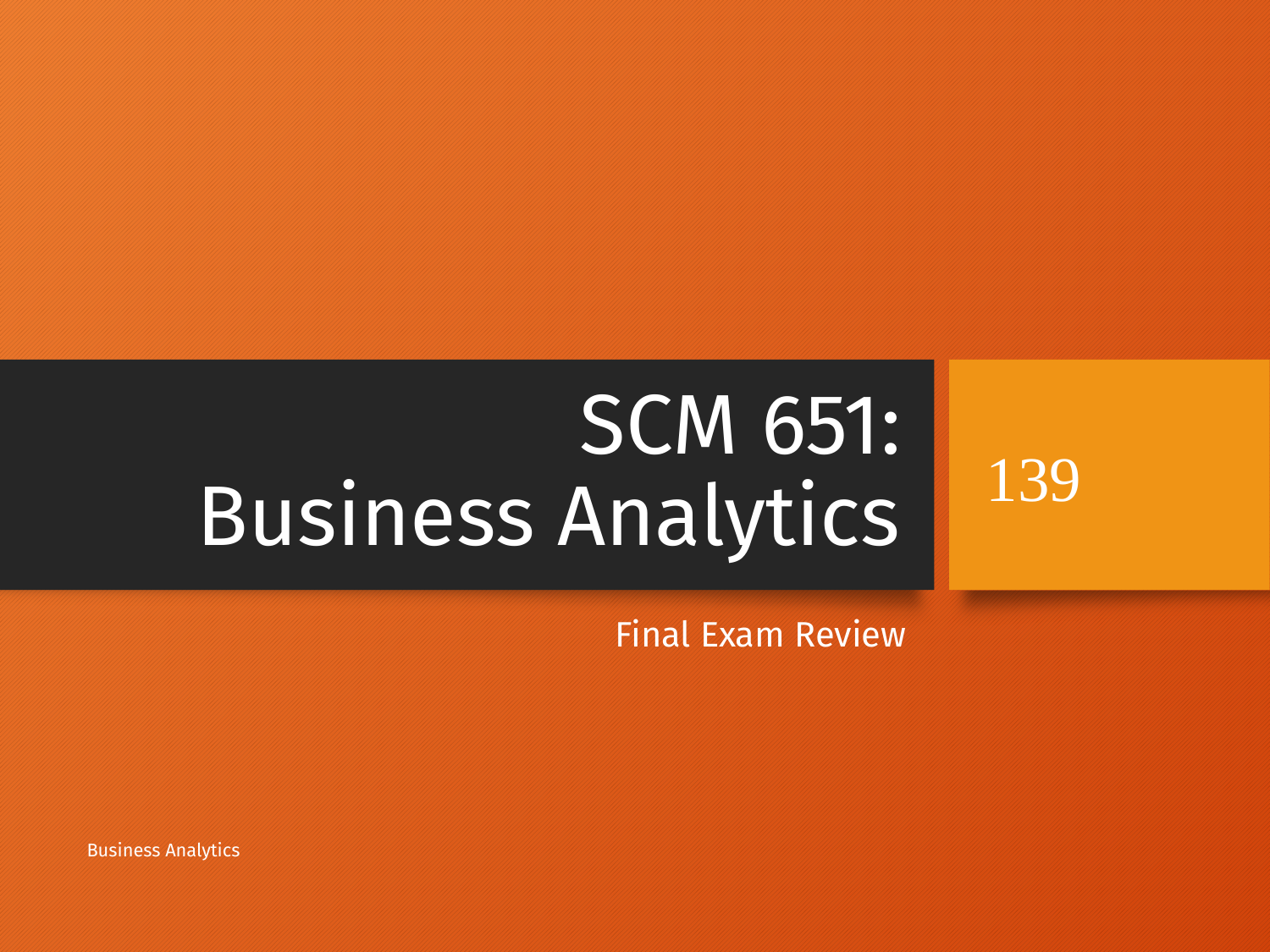

# SCM 651: Business Analytics
139
Final Exam Review
Business Analytics